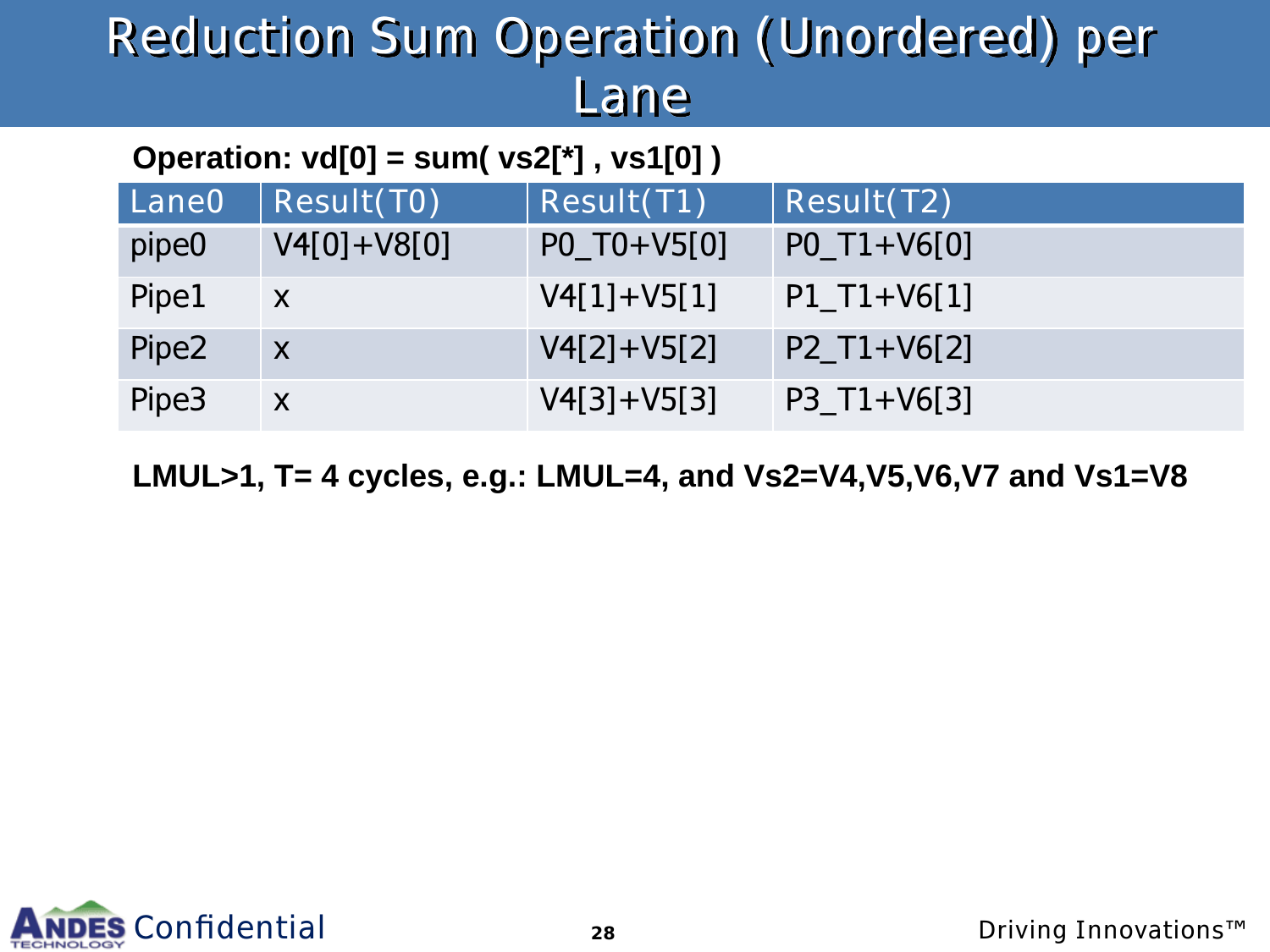

# Reduction Sum Operation (Unordered) per Lane

Operation: vd[0] = sum( vs2[*] , vs1[0] )
| Lane0 | Result(T0) | Result(T1) | Result(T2) |
| --- | --- | --- | --- |
| pipe0 | V4[0]+V8[0] | P0\_T0+V5[0] | P0\_T1+V6[0] |
| Pipe1 | x | V4[1]+V5[1] | P1\_T1+V6[1] |
| Pipe2 | x | V4[2]+V5[2] | P2\_T1+V6[2] |
| Pipe3 | x | V4[3]+V5[3] | P3\_T1+V6[3] |
LMUL>1, T= 4 cycles, e.g.: LMUL=4, and Vs2=V4,V5,V6,V7 and Vs1=V8